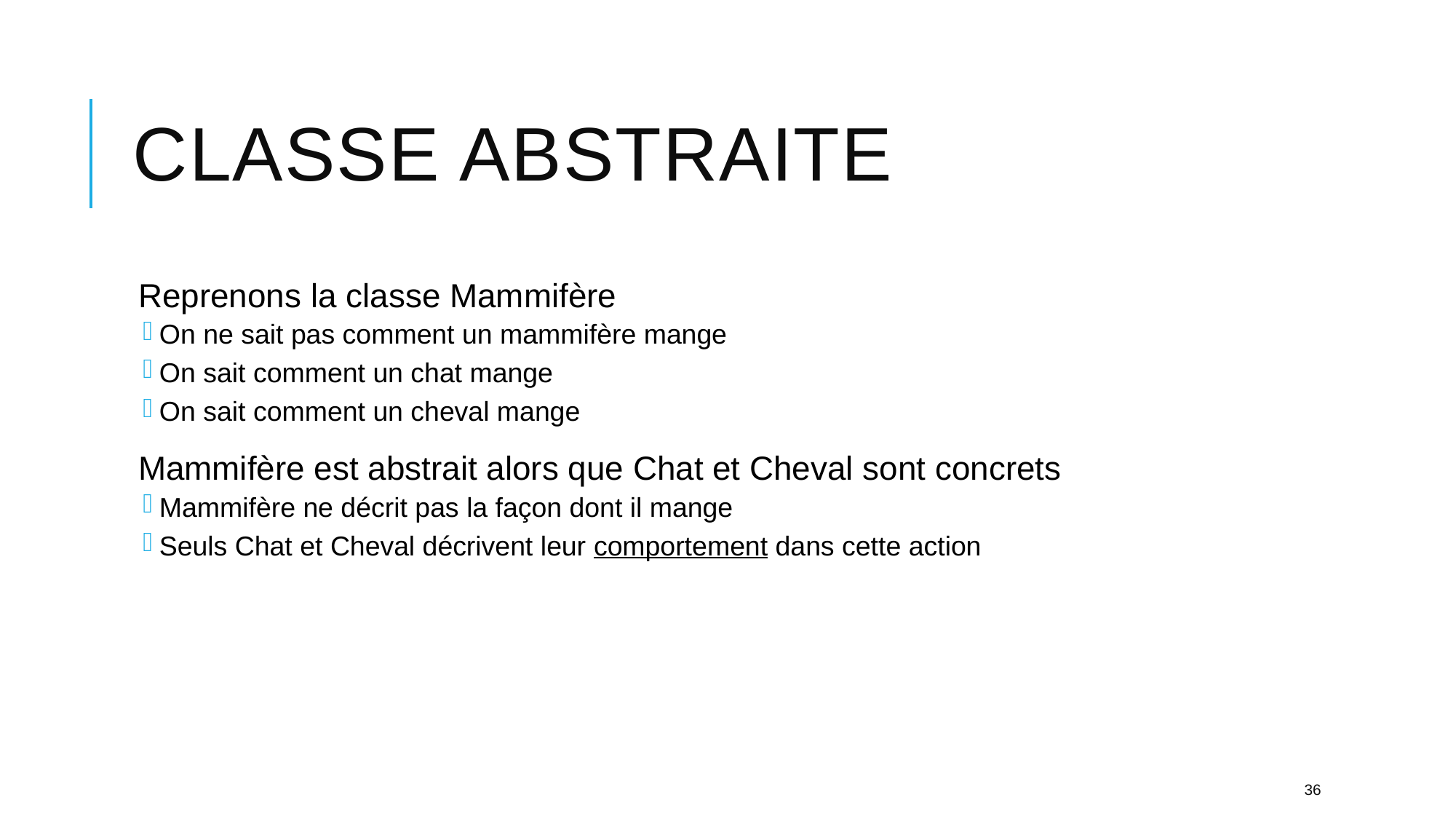

# Classe abstraite
Reprenons la classe Mammifère
On ne sait pas comment un mammifère mange
On sait comment un chat mange
On sait comment un cheval mange
Mammifère est abstrait alors que Chat et Cheval sont concrets
Mammifère ne décrit pas la façon dont il mange
Seuls Chat et Cheval décrivent leur comportement dans cette action
36